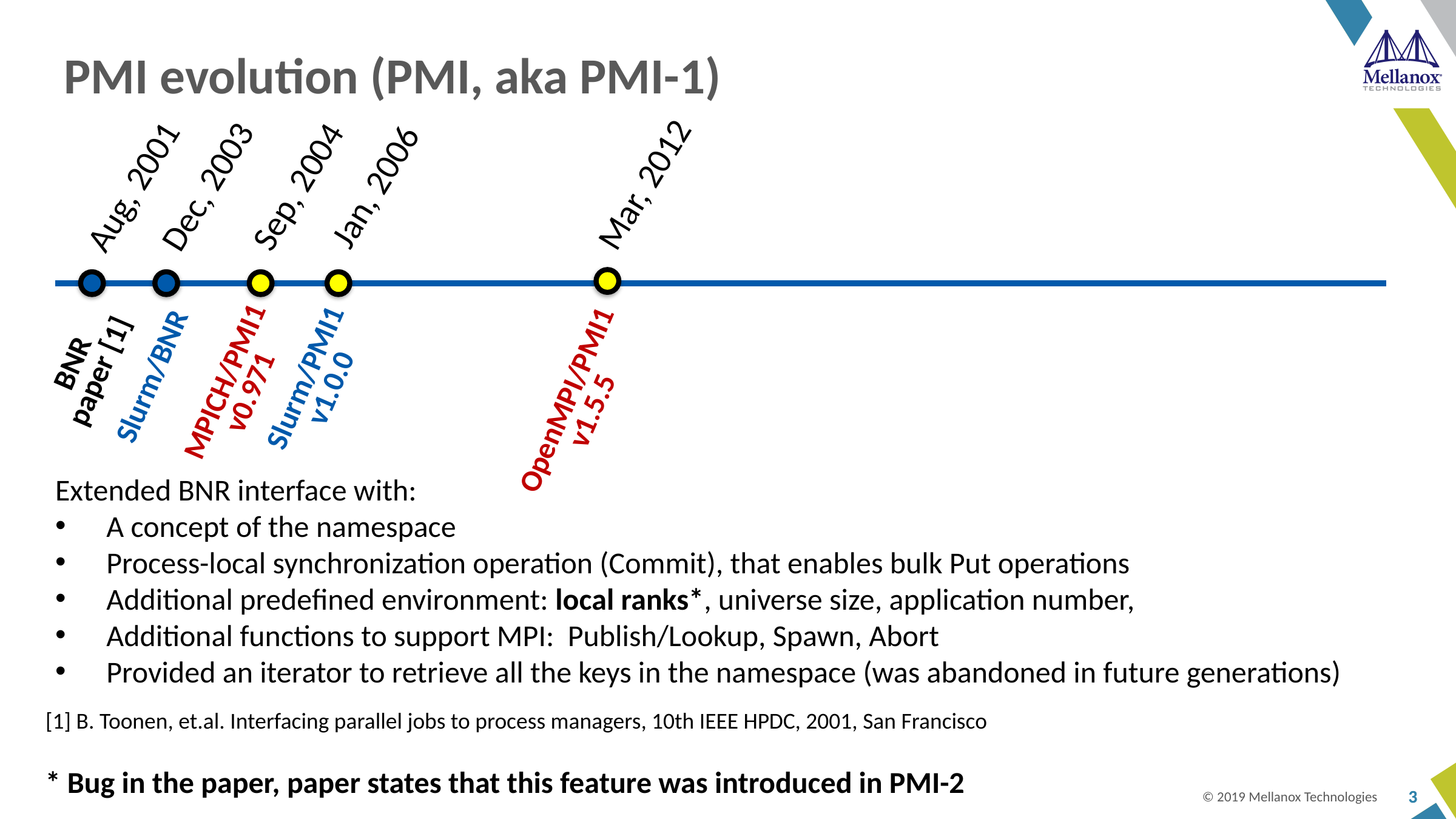

# PMI evolution (PMI, aka PMI-1)
Mar, 2012
Sep, 2004
Aug, 2001
Dec, 2003
Jan, 2006

BNR
paper [1]
Slurm/PMI1
v1.0.0
MPICH/PMI1
v0.971
Slurm/BNR
OpenMPI/PMI1
v1.5.5
Extended BNR interface with:
A concept of the namespace
Process-local synchronization operation (Commit), that enables bulk Put operations
Additional predefined environment: local ranks*, universe size, application number,
Additional functions to support MPI:  Publish/Lookup, Spawn, Abort
Provided an iterator to retrieve all the keys in the namespace (was abandoned in future generations)
[1] B. Toonen, et.al. Interfacing parallel jobs to process managers, 10th IEEE HPDC, 2001, San Francisco
* Bug in the paper, paper states that this feature was introduced in PMI-2